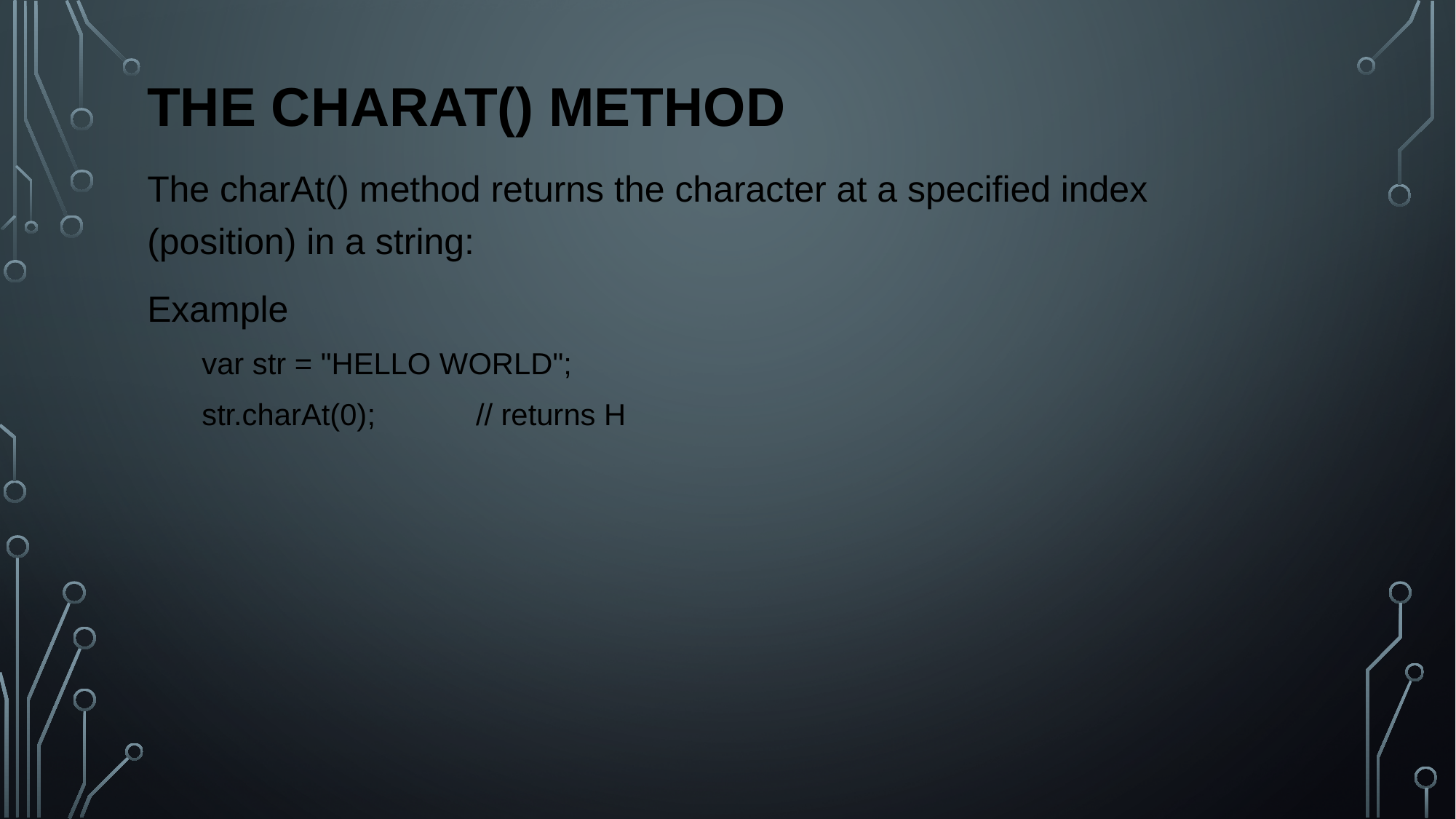

# The charAt() Method
The charAt() method returns the character at a specified index (position) in a string:
Example
var str = "HELLO WORLD";
str.charAt(0);            // returns H